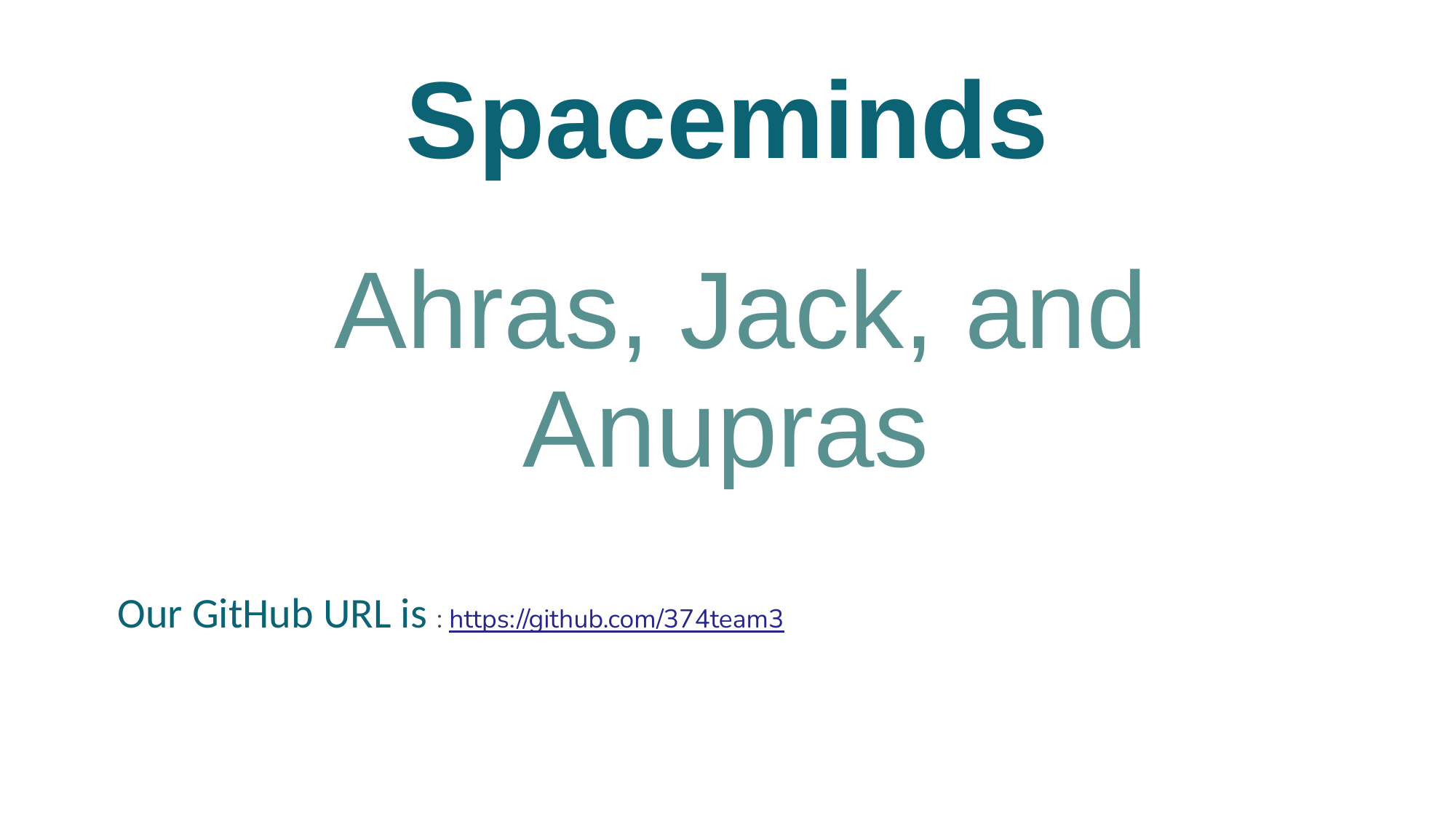

# Spaceminds

Ahras, Jack, and Anupras

 Our GitHub URL is : https://github.com/374team3